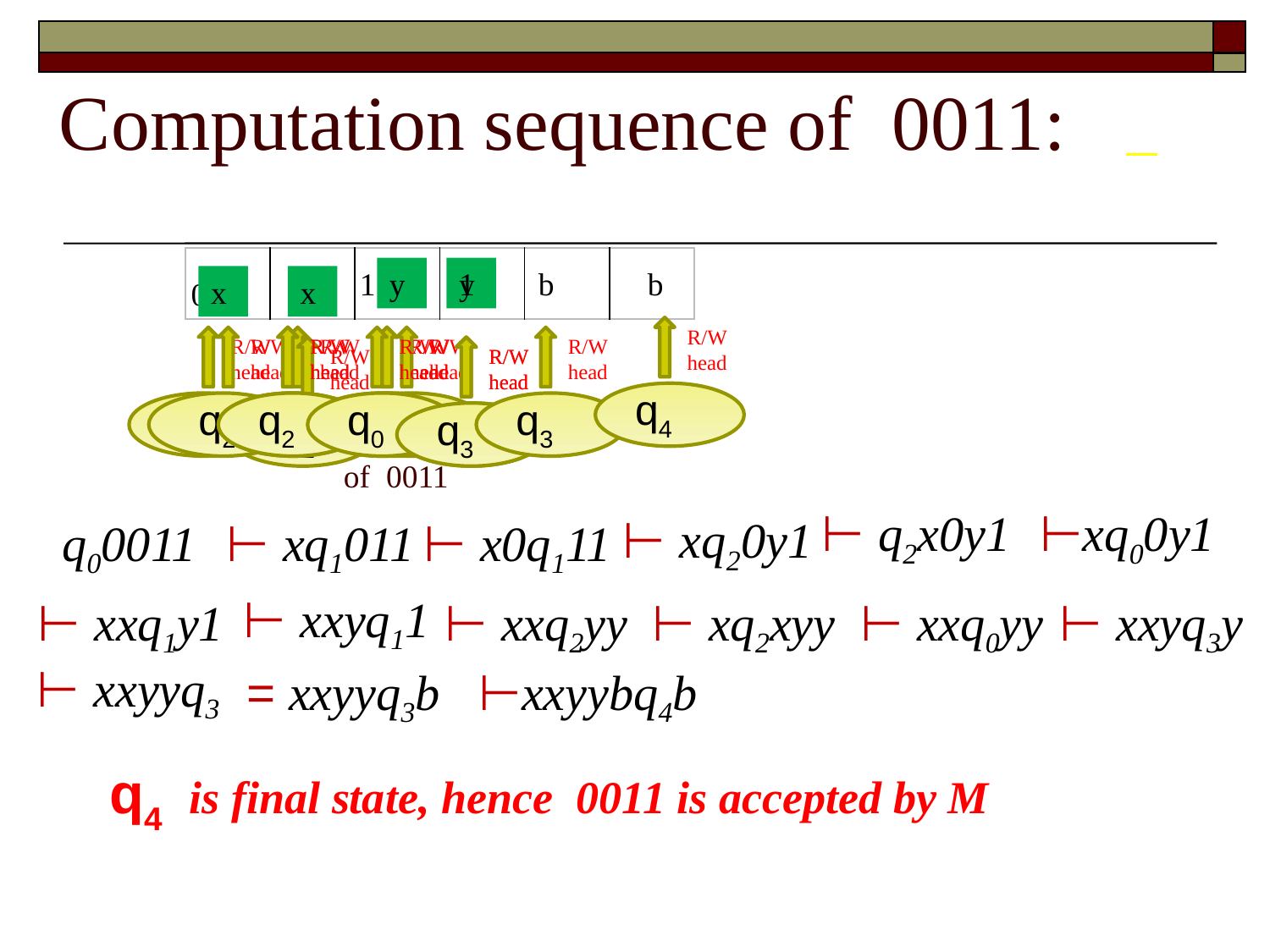

Computation sequence of  0011:
|  |  |  |  |  |  |
| --- | --- | --- | --- | --- | --- |
0
1
y
y
1
b
b
x
x
0
x
x

R/W head
q4

R/W head
q2

R/W head
q3

R/W head
q0

R/W head
q2

R/W head
q1

R/W head
q0

R/W head
q1

R/W head
q0

R/W head
q1

R/W head
q2

R/W head
q1

R/W head
q3

R/W head
q2

of  0011
⊢ q2x0y1
⊢xq00y1
⊢ xq20y1
q00011
⊢ xq1011
⊢ x0q111
⊢ xxyq11
⊢ xxq1y1
⊢ xxq2yy
⊢ xq2xyy
⊢ xxq0yy
⊢ xxyq3y
⊢ xxyyq3
 = xxyyq3b
⊢xxyybq4b
 q4   is final state, hence  0011 is accepted by M